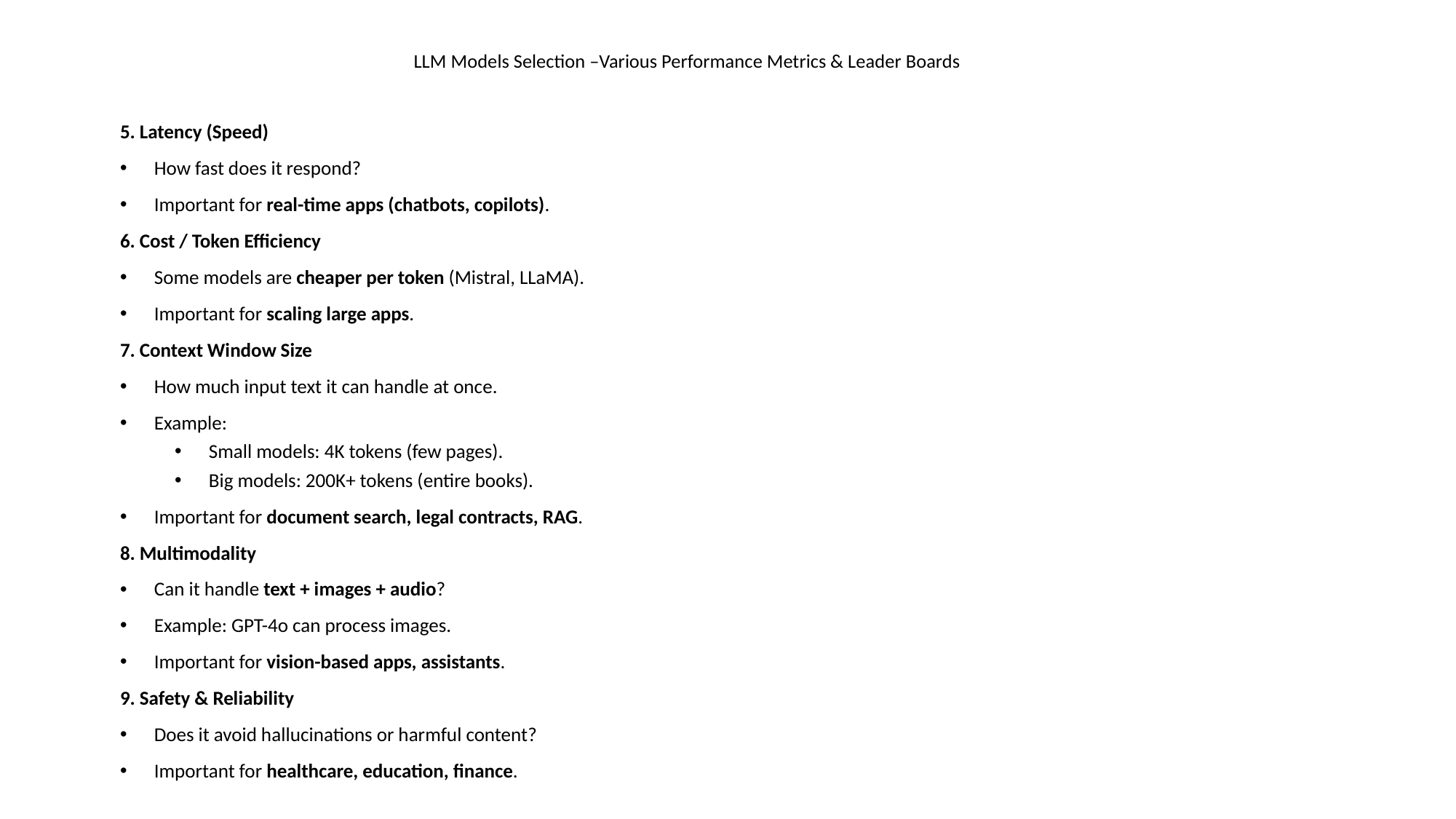

# LLM Models Selection –Various Performance Metrics & Leader Boards
5. Latency (Speed)
How fast does it respond?
Important for real-time apps (chatbots, copilots).
6. Cost / Token Efficiency
Some models are cheaper per token (Mistral, LLaMA).
Important for scaling large apps.
7. Context Window Size
How much input text it can handle at once.
Example:
Small models: 4K tokens (few pages).
Big models: 200K+ tokens (entire books).
Important for document search, legal contracts, RAG.
8. Multimodality
Can it handle text + images + audio?
Example: GPT-4o can process images.
Important for vision-based apps, assistants.
9. Safety & Reliability
Does it avoid hallucinations or harmful content?
Important for healthcare, education, finance.